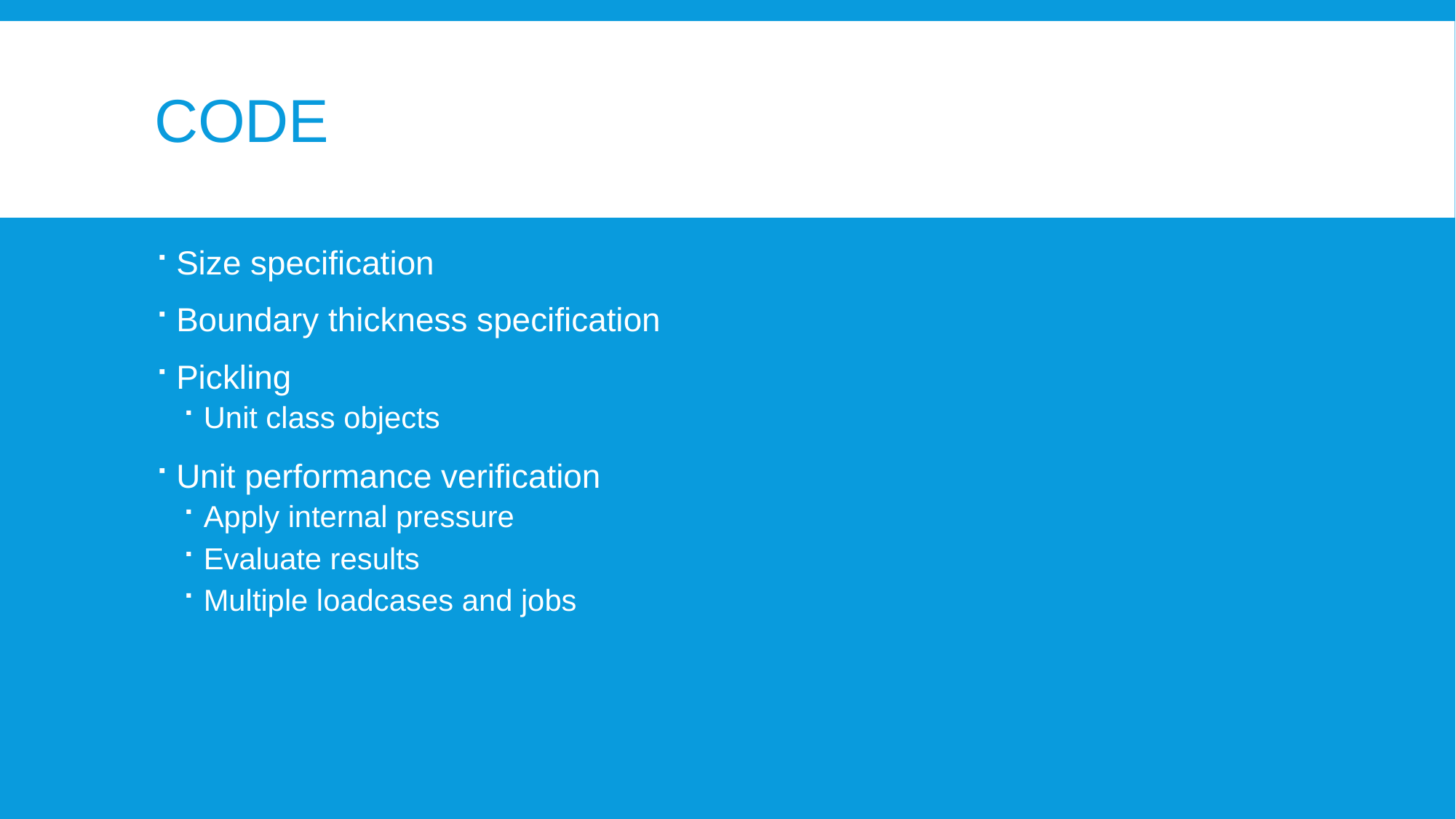

# Code
Size specification
Boundary thickness specification
Pickling
Unit class objects
Unit performance verification
Apply internal pressure
Evaluate results
Multiple loadcases and jobs